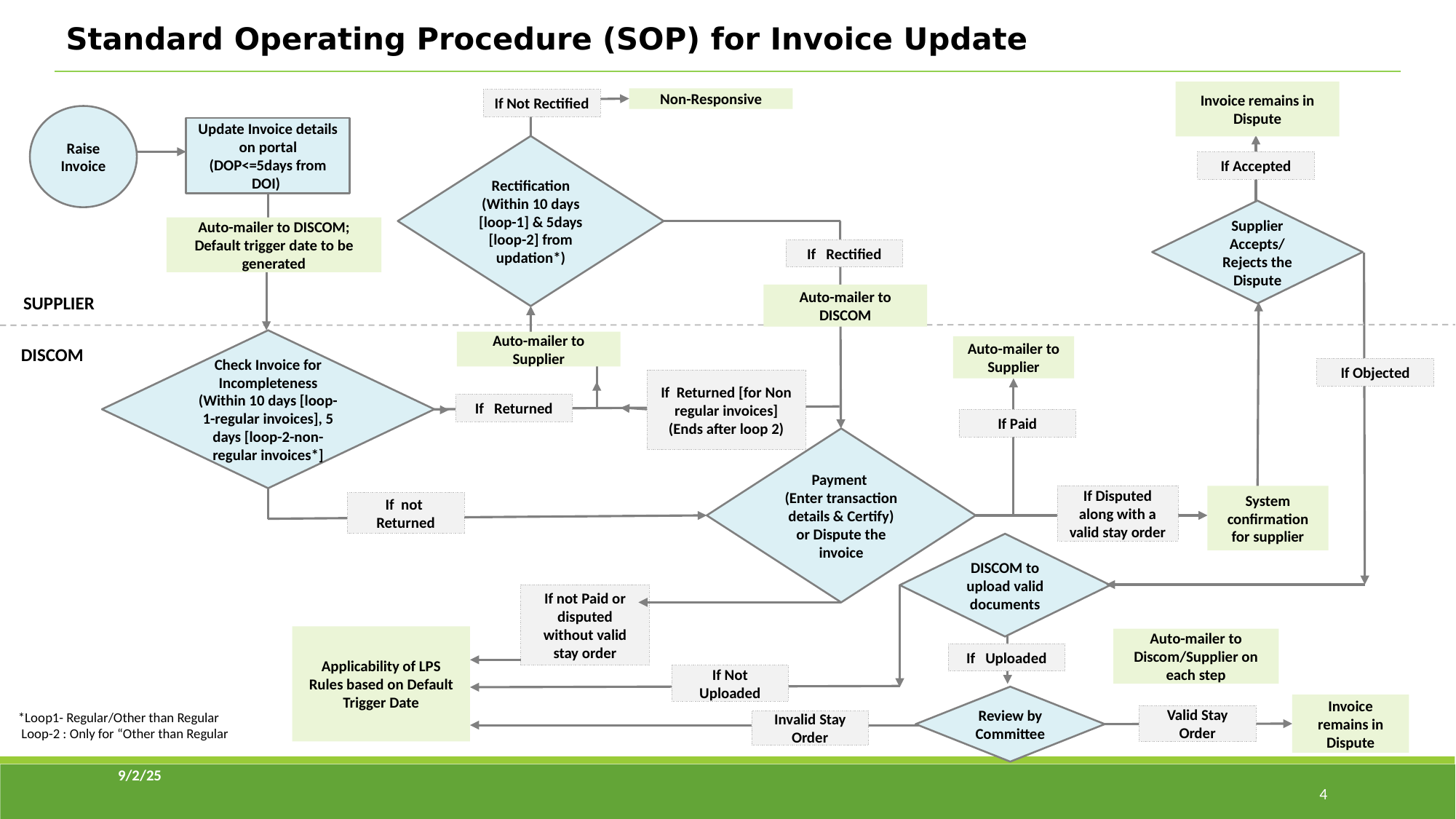

Standard Operating Procedure (SOP) for Invoice Update
Invoice remains in Dispute
Non-Responsive
If Not Rectified
Raise Invoice
Update Invoice details on portal
(DOP<=5days from DOI)
Rectification
(Within 10 days [loop-1] & 5days [loop-2] from updation*)
If Accepted
Supplier Accepts/ Rejects the Dispute
Auto-mailer to DISCOM;
Default trigger date to be generated
If   Rectified
Auto-mailer to DISCOM
SUPPLIER
Check Invoice for Incompleteness (Within 10 days [loop-1-regular invoices], 5 days [loop-2-non-regular invoices*]
Auto-mailer to Supplier
Auto-mailer to Supplier
DISCOM
If Objected
If  Returned [for Non regular invoices]
(Ends after loop 2)
If   Returned
If Paid
Payment
(Enter transaction details & Certify) or Dispute the invoice
If Disputed along with a valid stay order
System confirmation for supplier
If  not  Returned
DISCOM to upload valid documents
If not Paid or disputed without valid stay order
Applicability of LPS Rules based on Default Trigger Date
Auto-mailer to Discom/Supplier on each step
If   Uploaded
If Not Uploaded
Review by Committee
Invoice remains in Dispute
*Loop1- Regular/Other than Regular
 Loop-2 : Only for “Other than Regular
Valid Stay Order
Invalid Stay Order
9/2/25
4